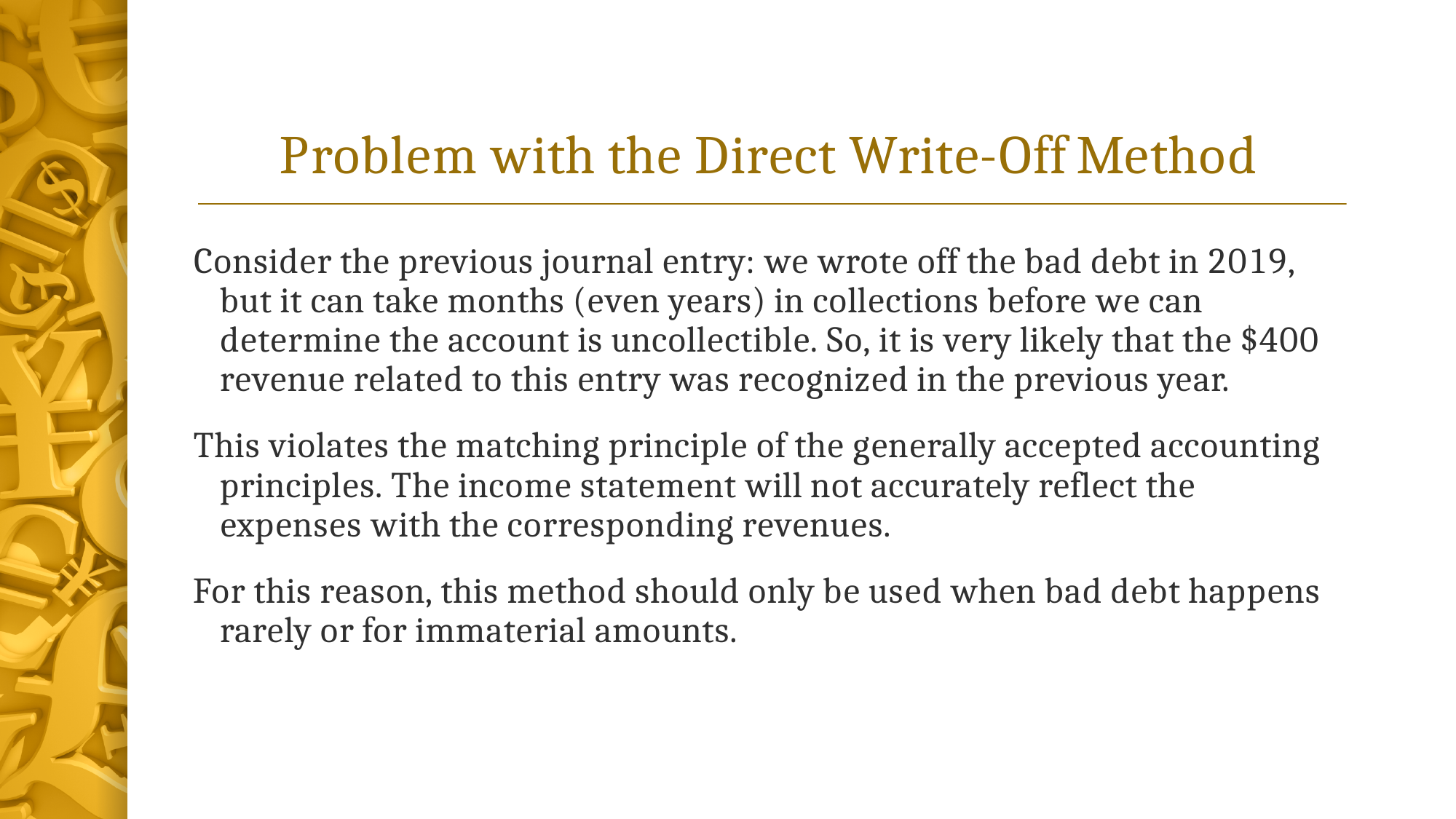

# Problem with the Direct Write-Off Method
Consider the previous journal entry: we wrote off the bad debt in 2019, but it can take months (even years) in collections before we can determine the account is uncollectible. So, it is very likely that the $400 revenue related to this entry was recognized in the previous year.
This violates the matching principle of the generally accepted accounting principles. The income statement will not accurately reflect the expenses with the corresponding revenues.
For this reason, this method should only be used when bad debt happens rarely or for immaterial amounts.